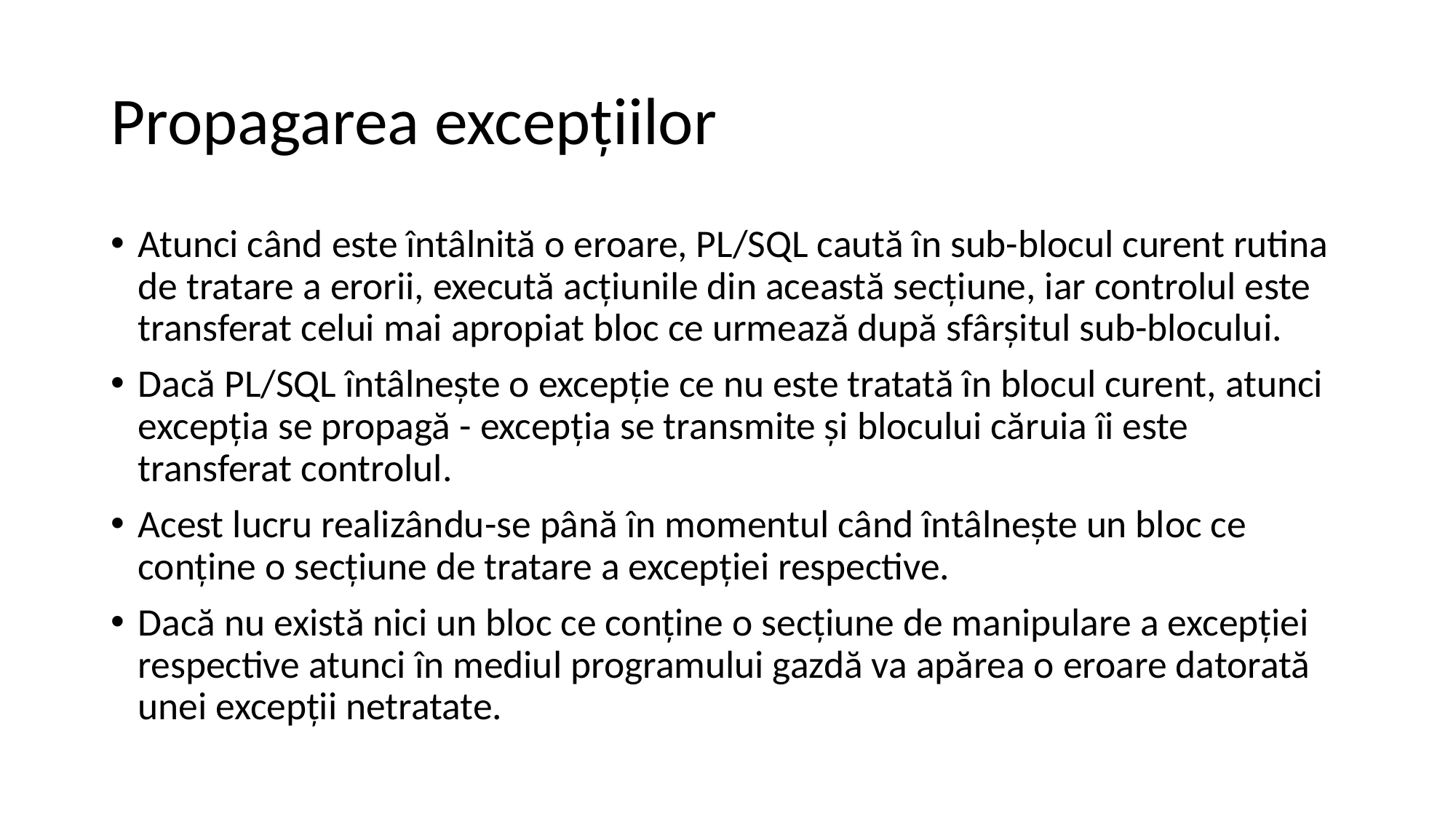

# Propagarea excepţiilor
Atunci când este întâlnită o eroare, PL/SQL caută în sub-blocul curent rutina de tratare a erorii, execută acţiunile din această secţiune, iar controlul este transferat celui mai apropiat bloc ce urmează după sfârşitul sub-blocului.
Dacă PL/SQL întâlneşte o excepţie ce nu este tratată în blocul curent, atunci excepţia se propagă - excepţia se transmite şi blocului căruia îi este transferat controlul.
Acest lucru realizându-se până în momentul când întâlneşte un bloc ce conţine o secţiune de tratare a excepţiei respective.
Dacă nu există nici un bloc ce conţine o secţiune de manipulare a excepţiei respective atunci în mediul programului gazdă va apărea o eroare datorată unei excepţii netratate.